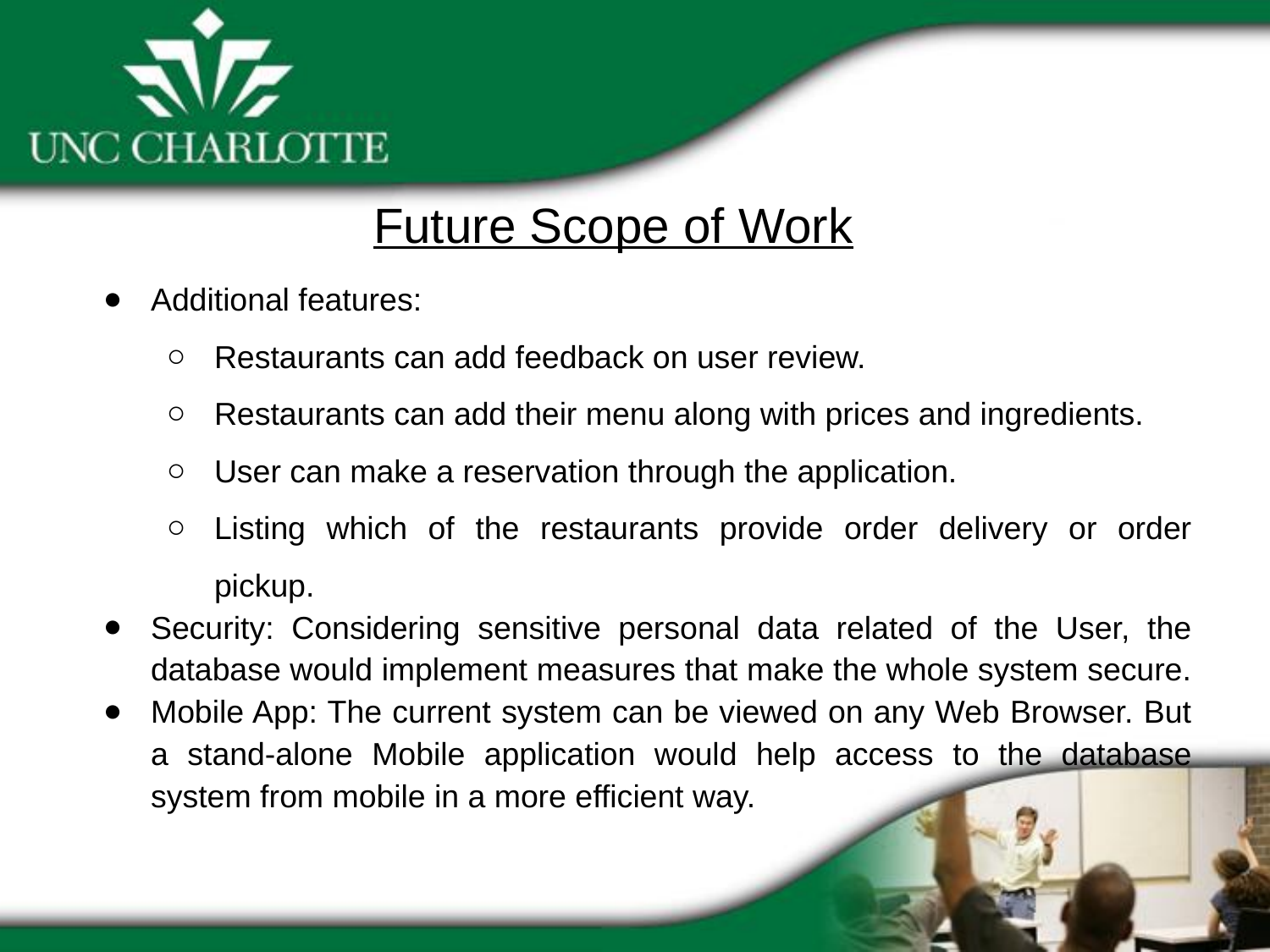

Future Scope of Work

Additional features:
Restaurants can add feedback on user review.
Restaurants can add their menu along with prices and ingredients.
User can make a reservation through the application.
Listing which of the restaurants provide order delivery or order pickup.
Security: Considering sensitive personal data related of the User, the database would implement measures that make the whole system secure.
Mobile App: The current system can be viewed on any Web Browser. But a stand-alone Mobile application would help access to the database system from mobile in a more efficient way.